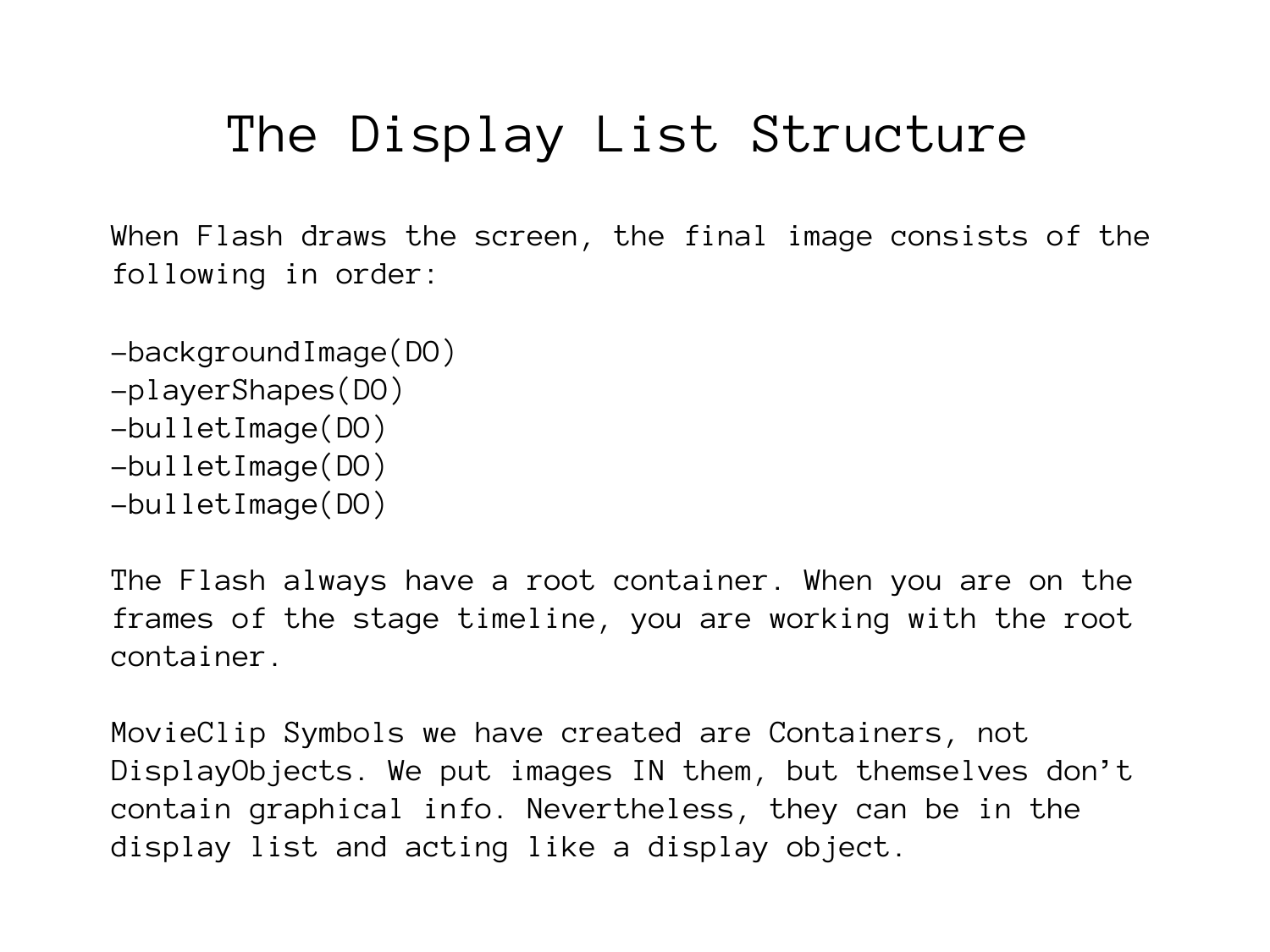

The Display List Structure
When Flash draws the screen, the final image consists of the following in order:
-backgroundImage(DO)
-playerShapes(DO)
-bulletImage(DO)
-bulletImage(DO)
-bulletImage(DO)

The Flash always have a root container. When you are on the frames of the stage timeline, you are working with the root container.

MovieClip Symbols we have created are Containers, not DisplayObjects. We put images IN them, but themselves don’t contain graphical info. Nevertheless, they can be in the display list and acting like a display object.